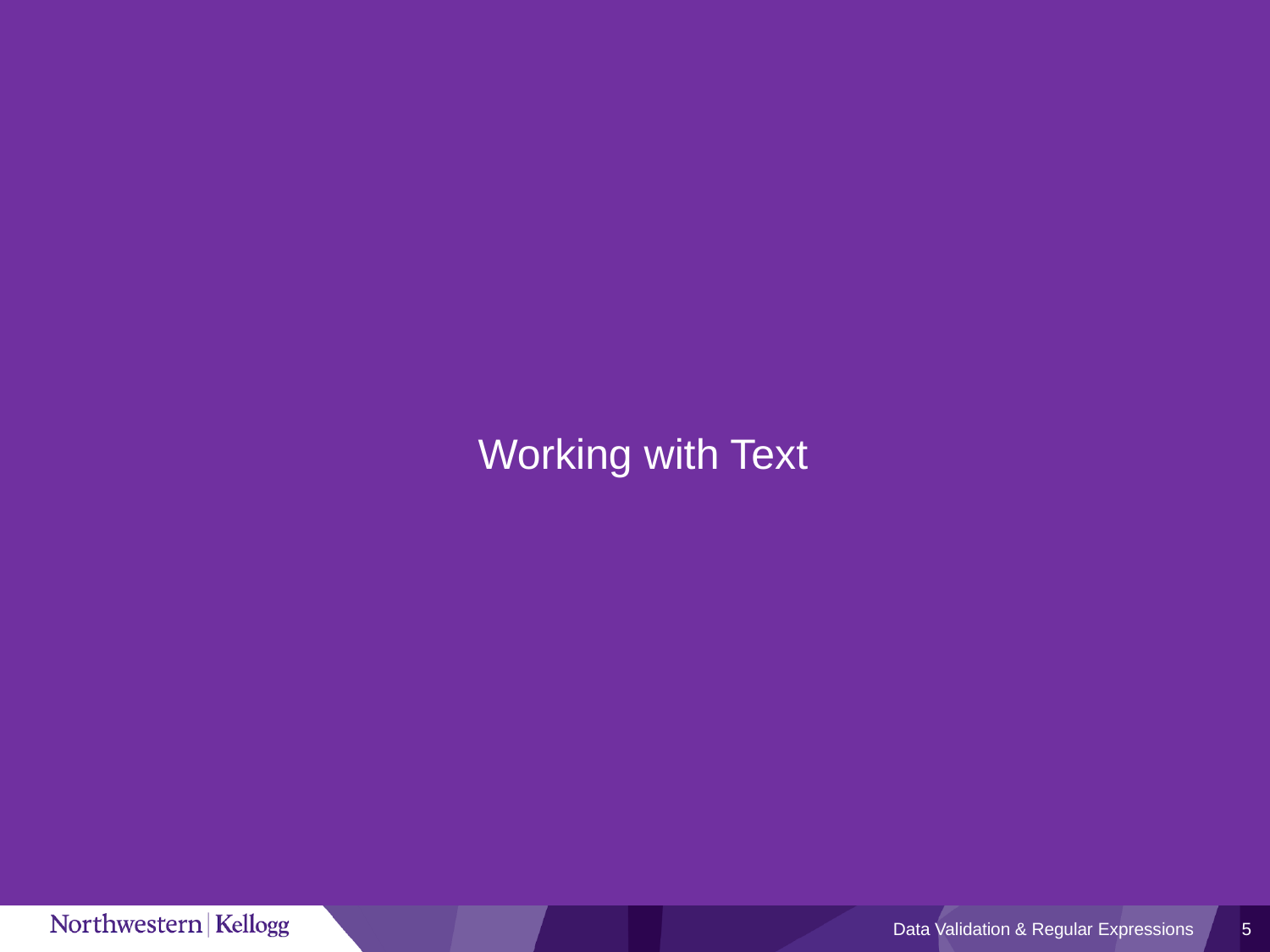

Working with Text
Data Validation & Regular Expressions
5